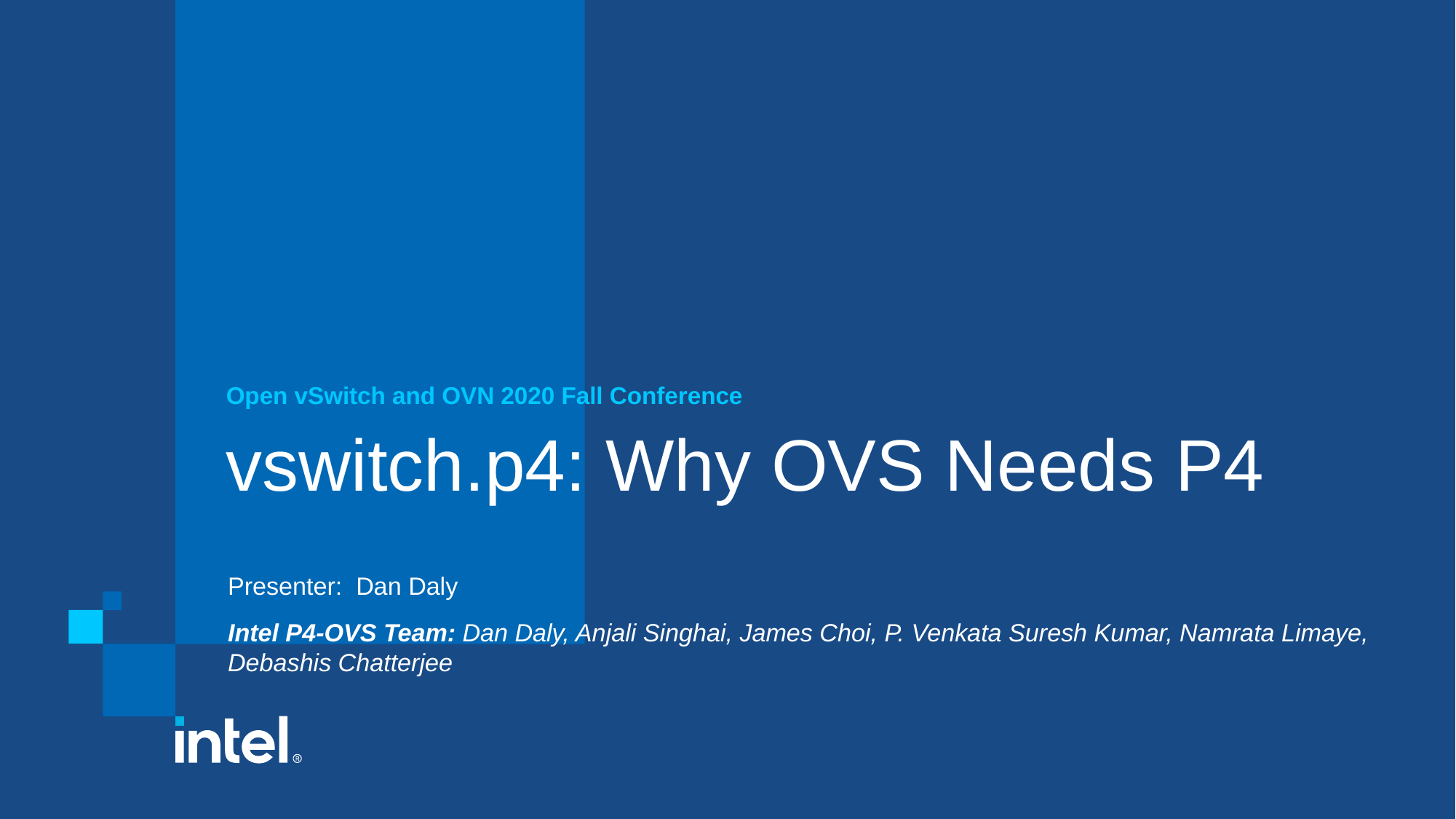

Open vSwitch and OVN 2020 Fall Conference
# vswitch.p4: Why OVS Needs P4
Presenter:  Dan Daly
Intel P4-OVS Team: Dan Daly, Anjali Singhai, James Choi, P. Venkata Suresh Kumar, Namrata Limaye, Debashis Chatterjee